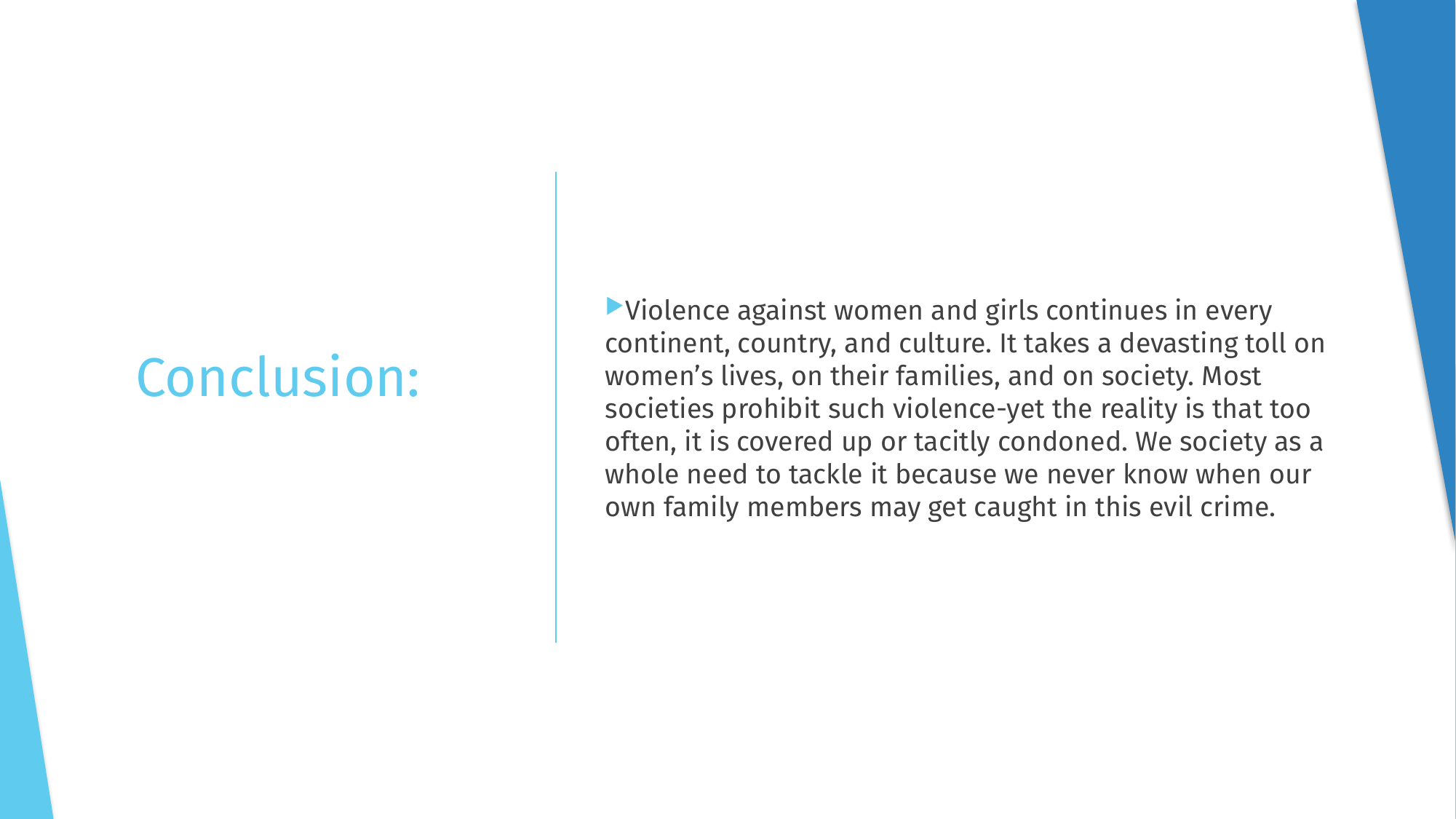

Violence against women and girls continues in every continent, country, and culture. It takes a devasting toll on women’s lives, on their families, and on society. Most societies prohibit such violence-yet the reality is that too often, it is covered up or tacitly condoned. We society as a whole need to tackle it because we never know when our own family members may get caught in this evil crime.
# Conclusion: